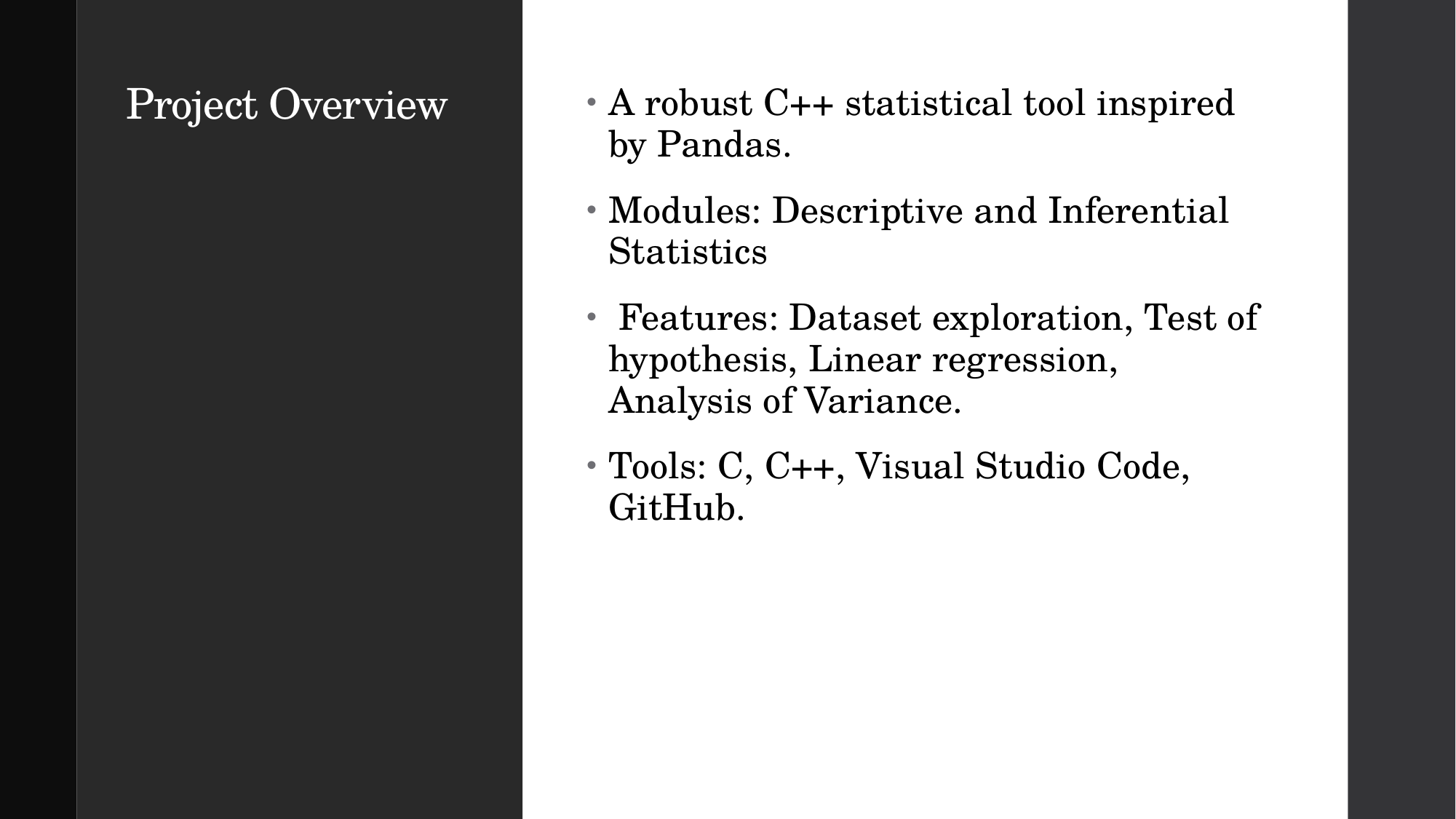

# Project Overview
A robust C++ statistical tool inspired by Pandas.
Modules: Descriptive and Inferential Statistics
 Features: Dataset exploration, Test of hypothesis, Linear regression, Analysis of Variance.
Tools: C, C++, Visual Studio Code, GitHub.